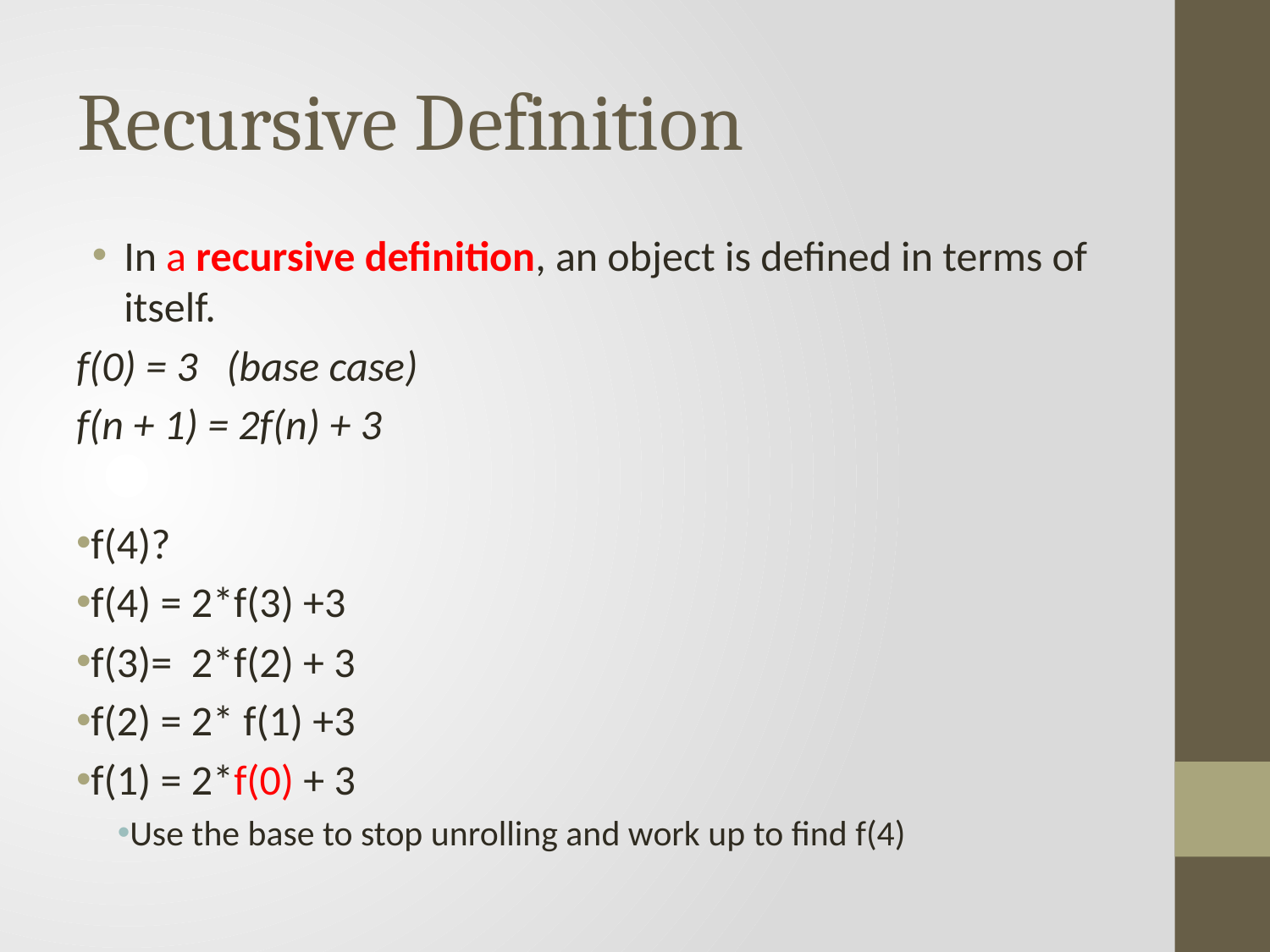

# Recursive Definition
In a recursive definition, an object is defined in terms of itself.
f(0) = 3   (base case)
f(n + 1) = 2f(n) + 3

f(4)?
f(4) = 2*f(3) +3
f(3)=  2*f(2) + 3
f(2) = 2* f(1) +3
f(1) = 2*f(0) + 3
Use the base to stop unrolling and work up to find f(4)